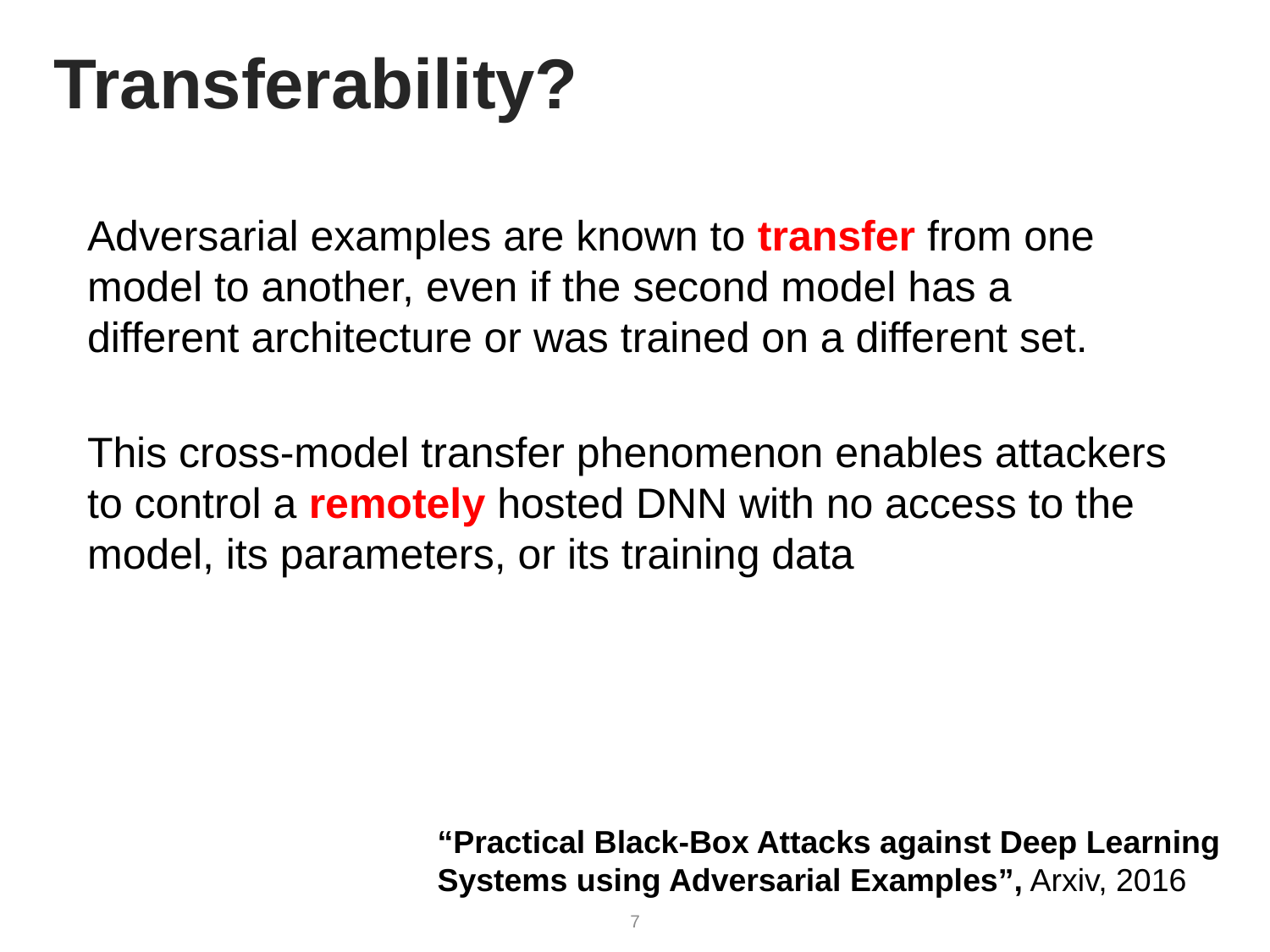

# Transferability?
Adversarial examples are known to transfer from one model to another, even if the second model has a different architecture or was trained on a different set.
This cross-model transfer phenomenon enables attackers to control a remotely hosted DNN with no access to the model, its parameters, or its training data
“Practical Black-Box Attacks against Deep Learning Systems using Adversarial Examples”, Arxiv, 2016
7